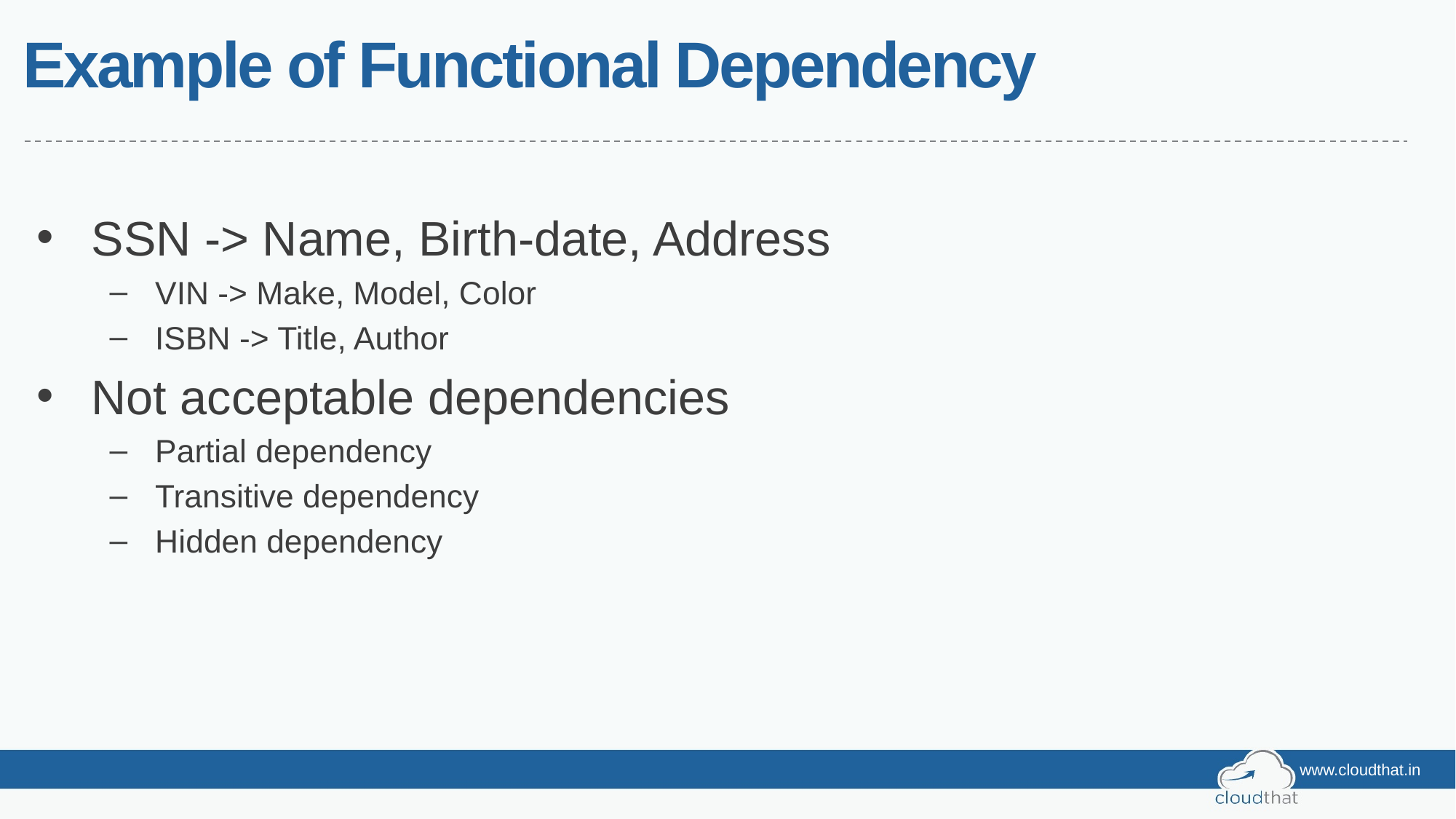

# Example of Functional Dependency
SSN -> Name, Birth-date, Address
VIN -> Make, Model, Color
ISBN -> Title, Author
Not acceptable dependencies
Partial dependency
Transitive dependency
Hidden dependency